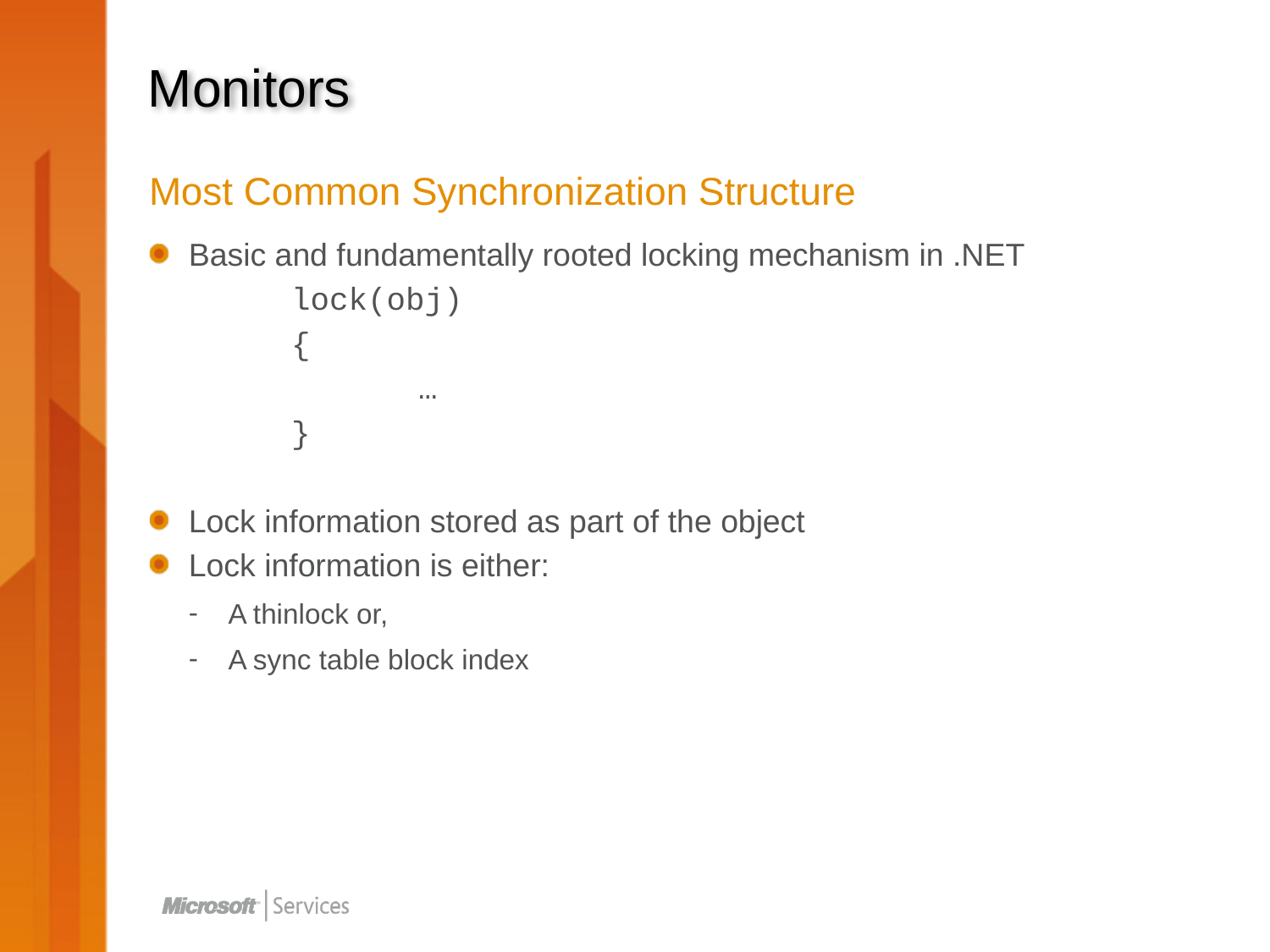

# Monitors
Most Common Synchronization Structure
Basic and fundamentally rooted locking mechanism in .NET
	lock(obj)
	{
		…
	}

Lock information stored as part of the object
Lock information is either:
A thinlock or,
A sync table block index